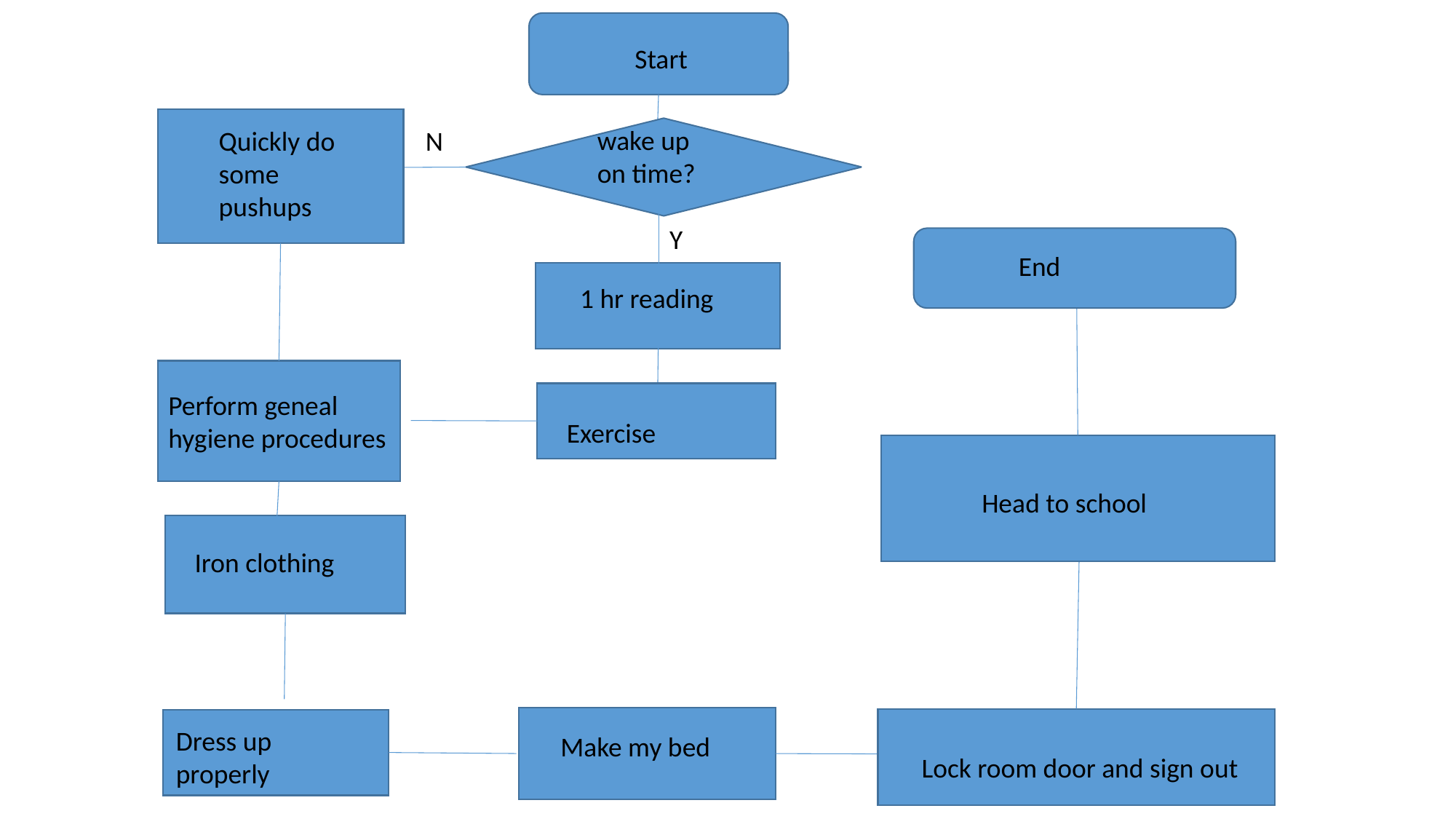

Start

wake up on time?

Quickly do some pushups
N
Y

End

1 hr reading

Perform geneal hygiene procedures

Exercise

Head to school

Iron clothing

Dress up properly
Make my bed
Lock room door and sign out